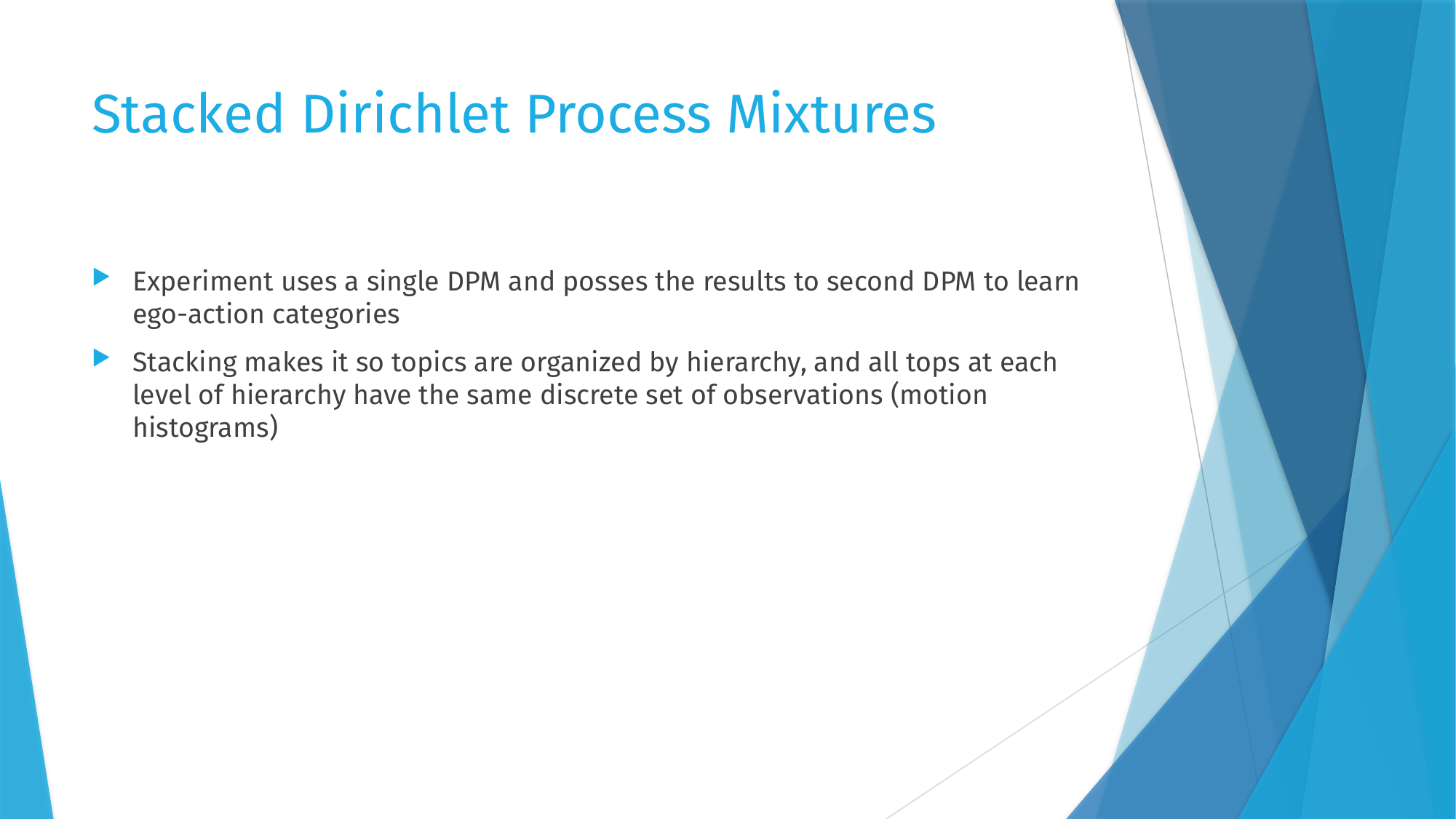

# Stacked Dirichlet Process Mixtures
Experiment uses a single DPM and posses the results to second DPM to learn ego-action categories
Stacking makes it so topics are organized by hierarchy, and all tops at each level of hierarchy have the same discrete set of observations (motion histograms)